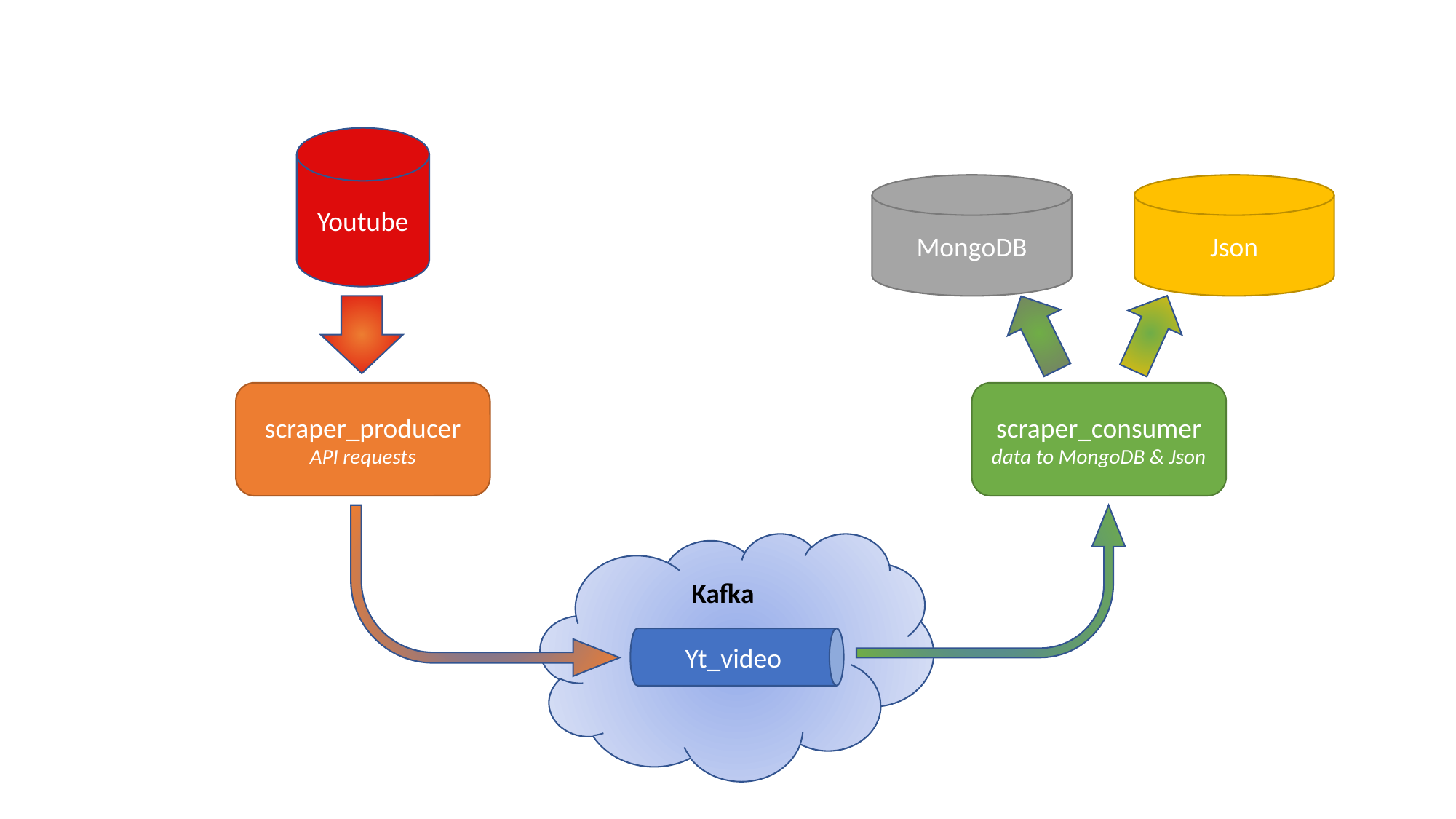

Youtube
MongoDB
Json

scraper_producer
API requests
scraper_consumer
data to MongoDB & Json

Kafka
Yt_video